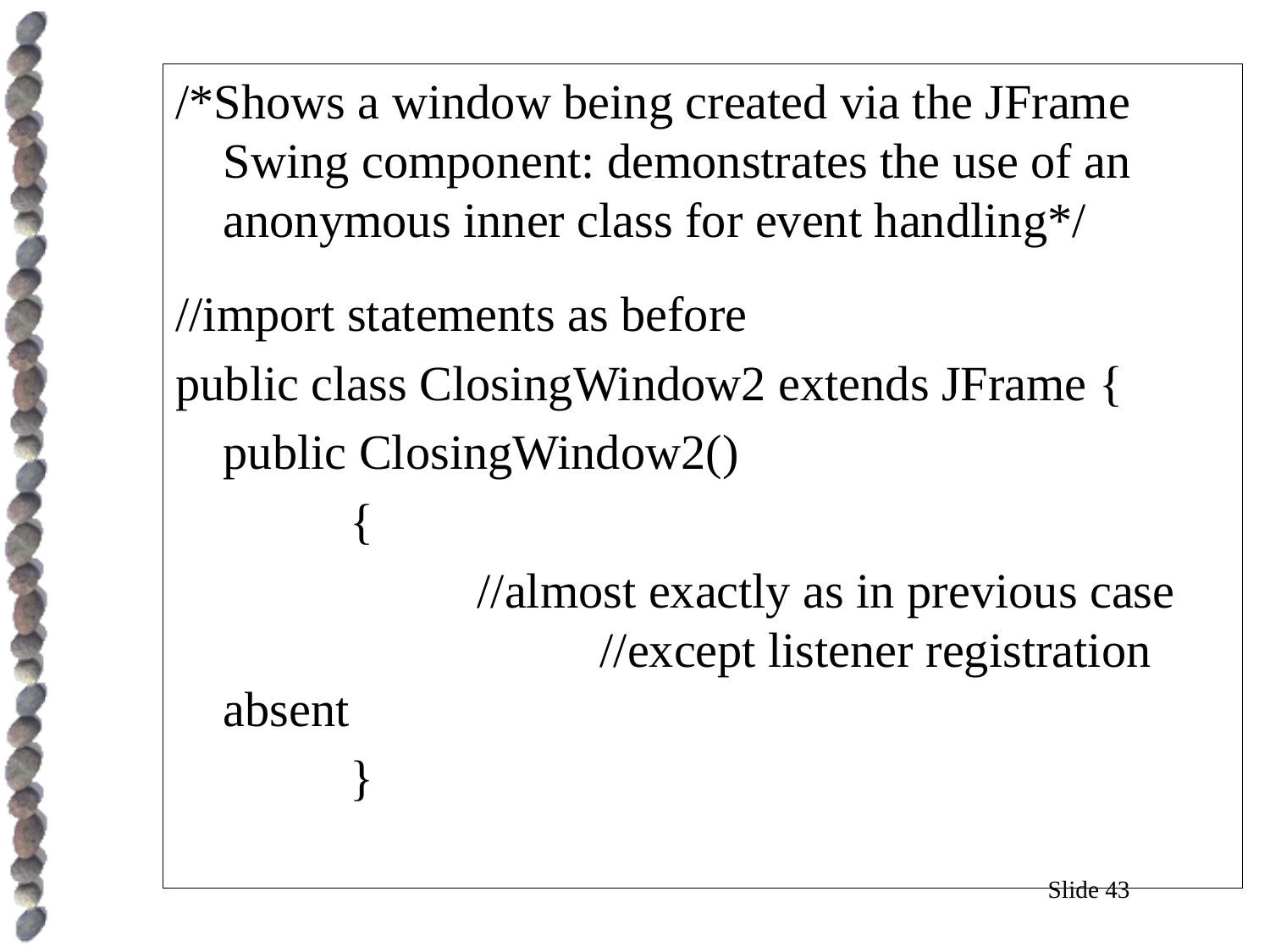

/*Shows a window being created via the JFrame Swing component: demonstrates the use of an anonymous inner class for event handling*/

//import statements as before
public class ClosingWindow2 extends JFrame {
	public ClosingWindow2()
		{
			//almost exactly as in previous case		          //except listener registration absent
		}

Slide 43